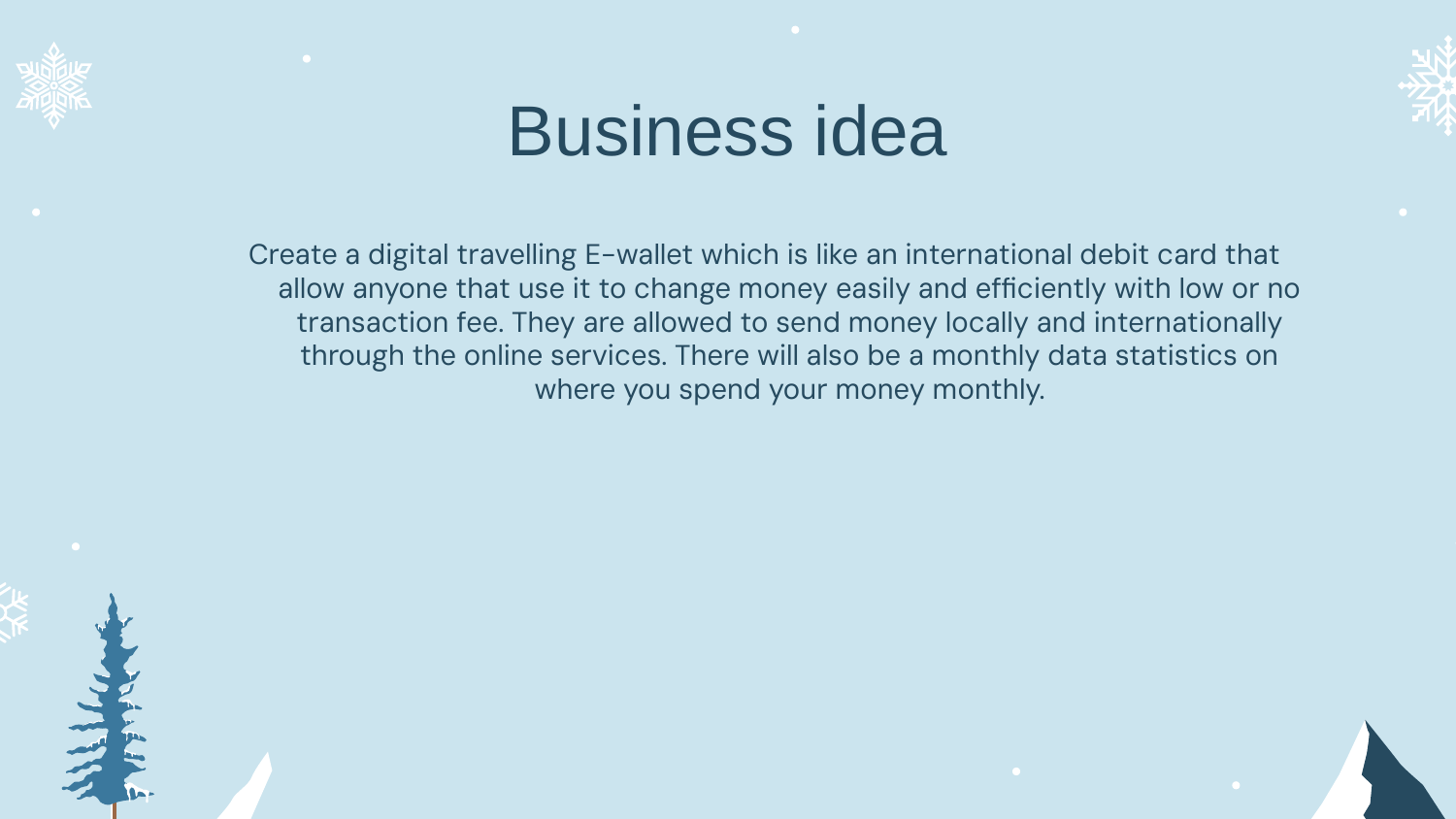

# Business idea
Create a digital travelling E-wallet which is like an international debit card that allow anyone that use it to change money easily and efficiently with low or no transaction fee. They are allowed to send money locally and internationally through the online services. There will also be a monthly data statistics on where you spend your money monthly.